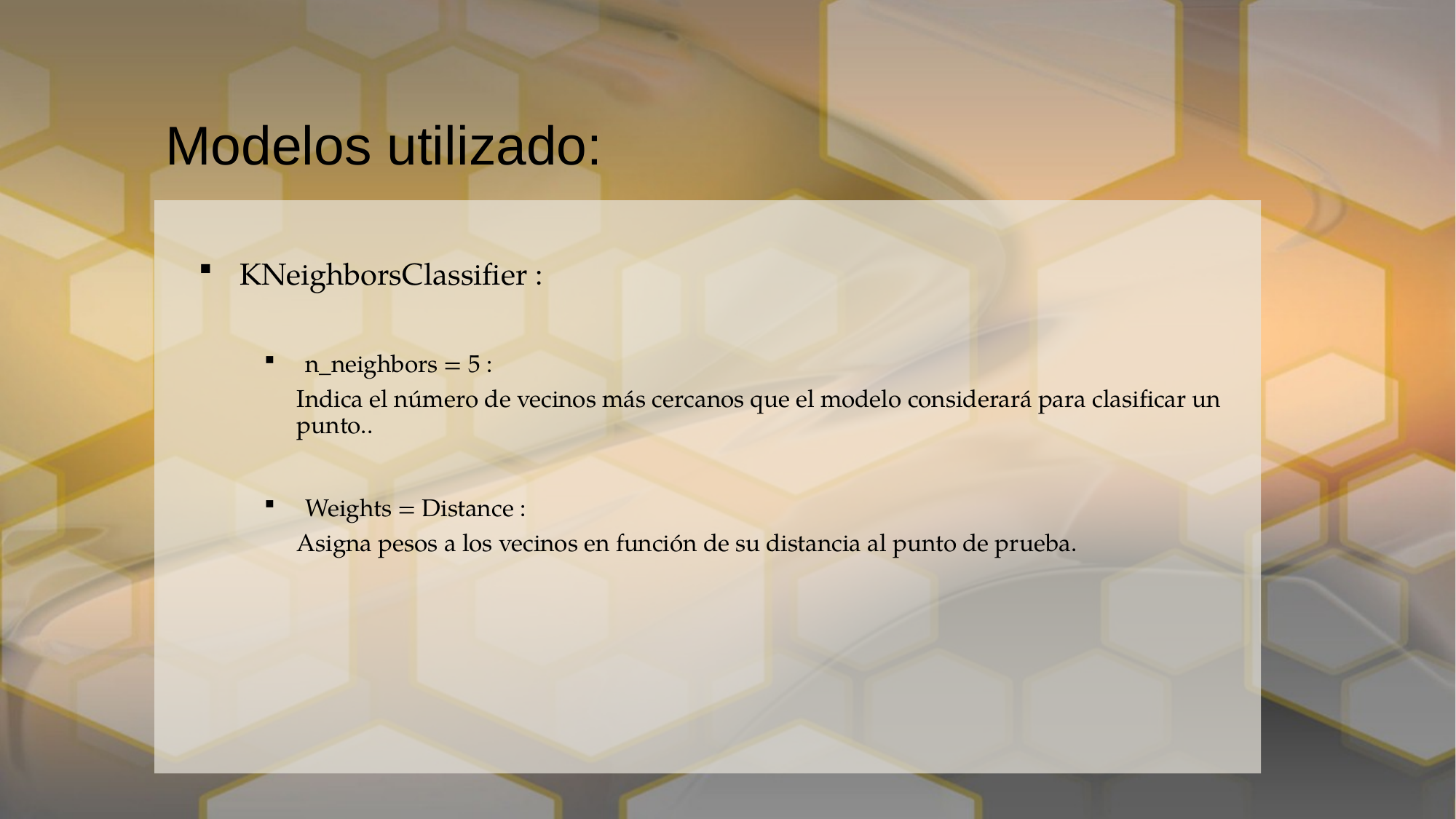

# Modelos utilizado:

KNeighborsClassifier :

n_neighbors = 5 :
Indica el número de vecinos más cercanos que el modelo considerará para clasificar un punto..

Weights = Distance :
Asigna pesos a los vecinos en función de su distancia al punto de prueba.